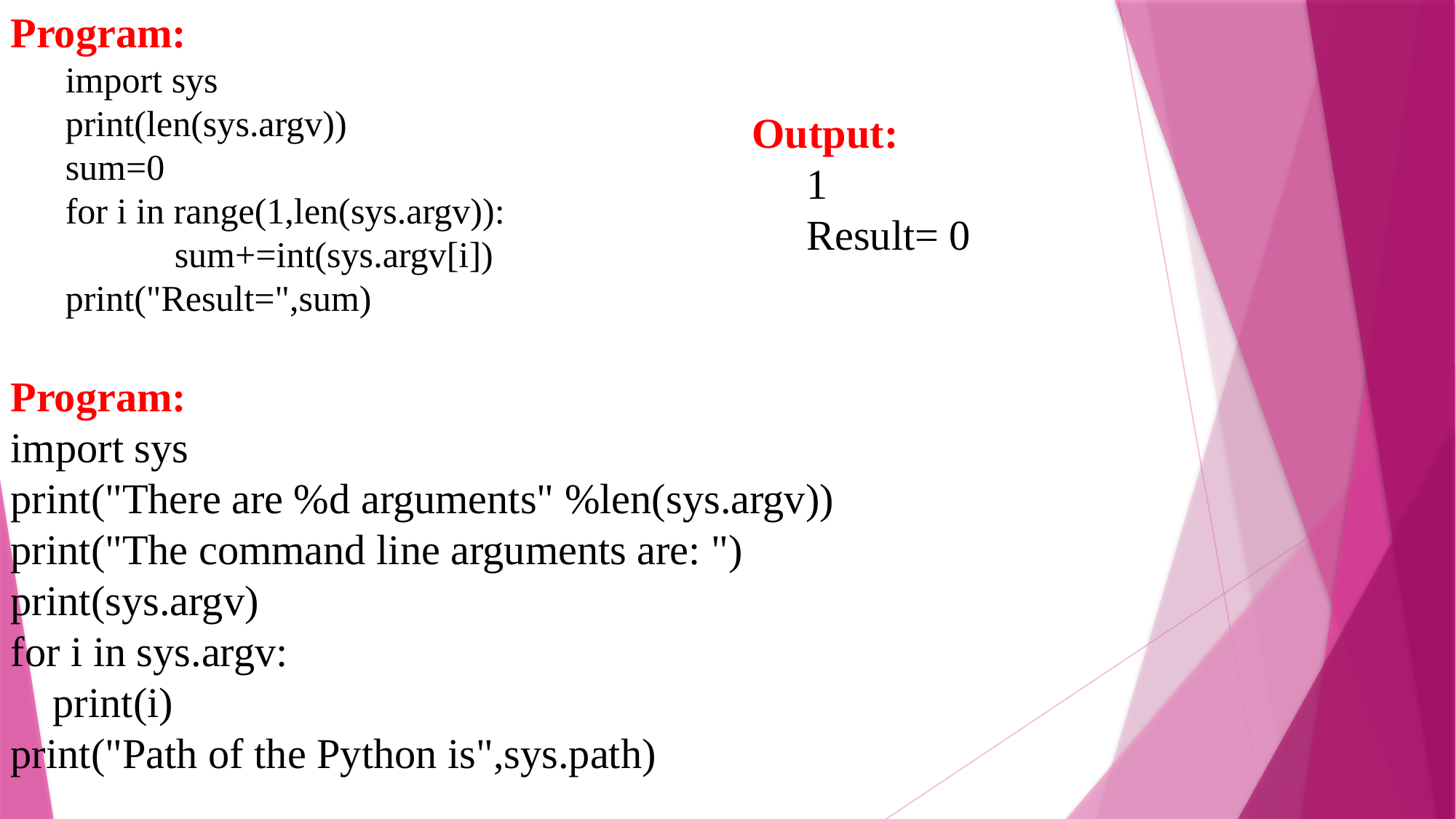

Program:
import sys
print(len(sys.argv))
sum=0
for i in range(1,len(sys.argv)):
	sum+=int(sys.argv[i])
print("Result=",sum)

Program:
import sys
print("There are %d arguments" %len(sys.argv))
print("The command line arguments are: ")
print(sys.argv)
for i in sys.argv:
    print(i)
print("Path of the Python is",sys.path)
Output:
1
Result= 0